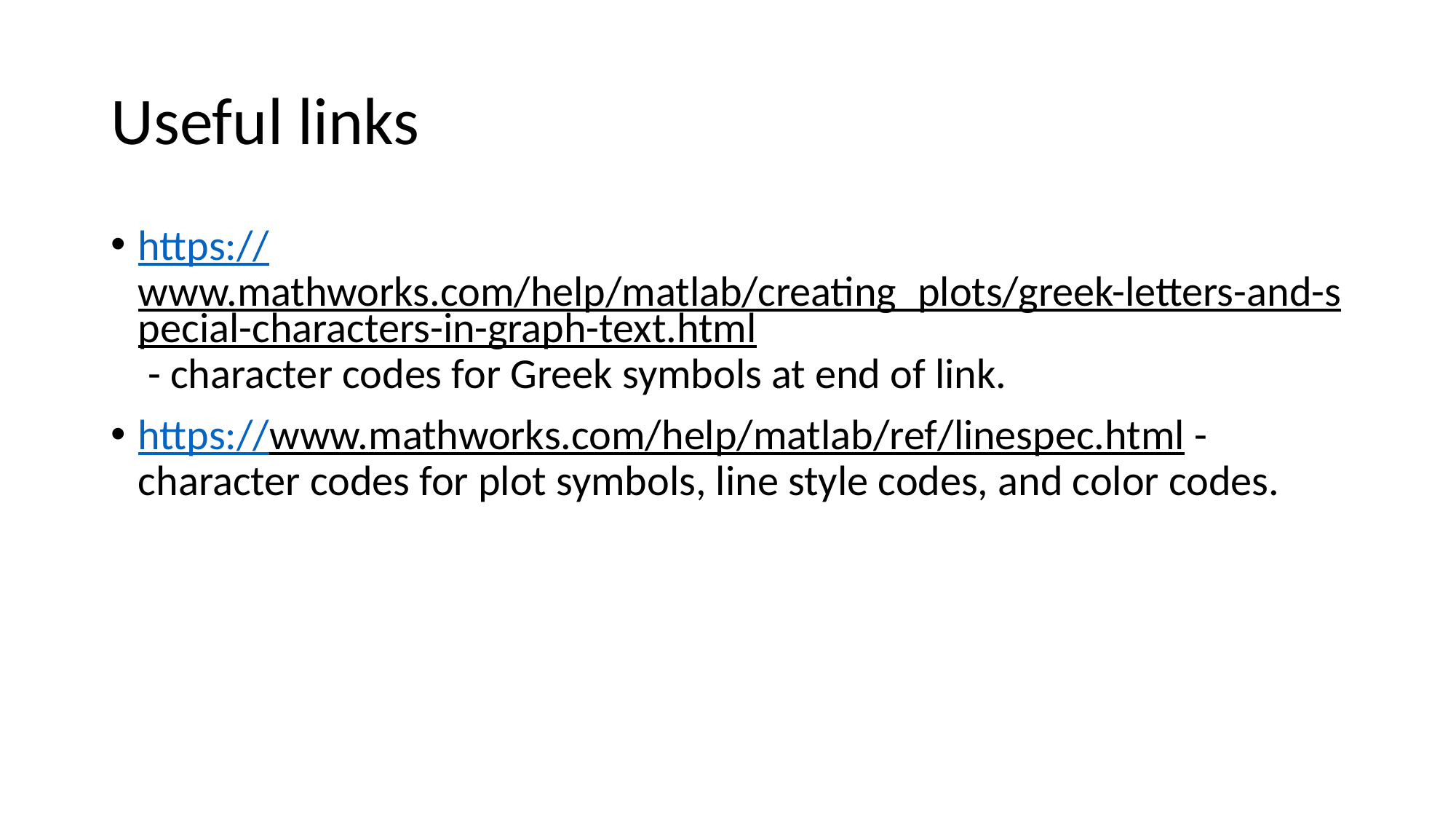

# Useful links
https://www.mathworks.com/help/matlab/creating_plots/greek-letters-and-special-characters-in-graph-text.html - character codes for Greek symbols at end of link.
https://www.mathworks.com/help/matlab/ref/linespec.html - character codes for plot symbols, line style codes, and color codes.